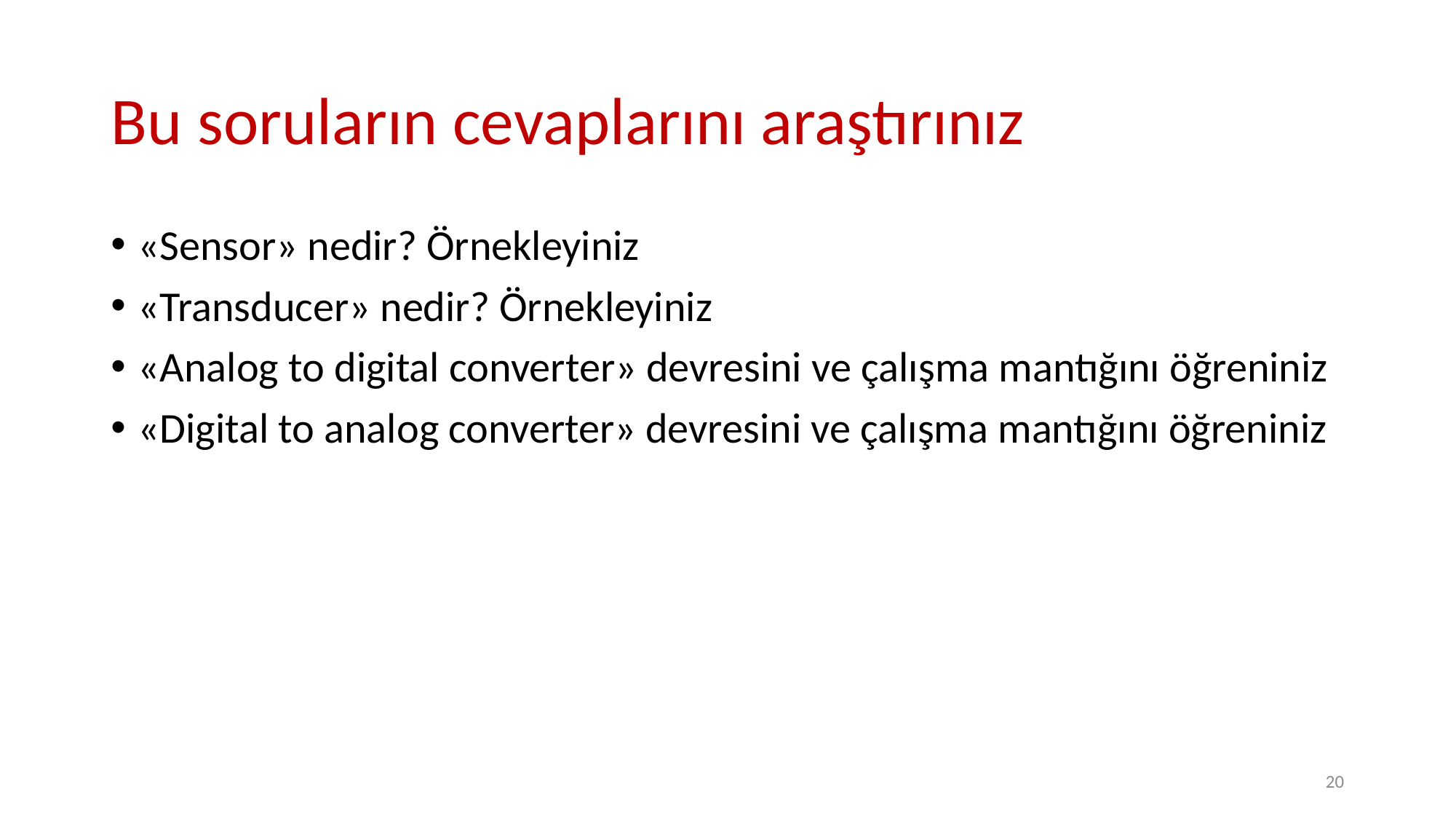

# Bu soruların cevaplarını araştırınız
«Sensor» nedir? Örnekleyiniz
«Transducer» nedir? Örnekleyiniz
«Analog to digital converter» devresini ve çalışma mantığını öğreniniz
«Digital to analog converter» devresini ve çalışma mantığını öğreniniz

20